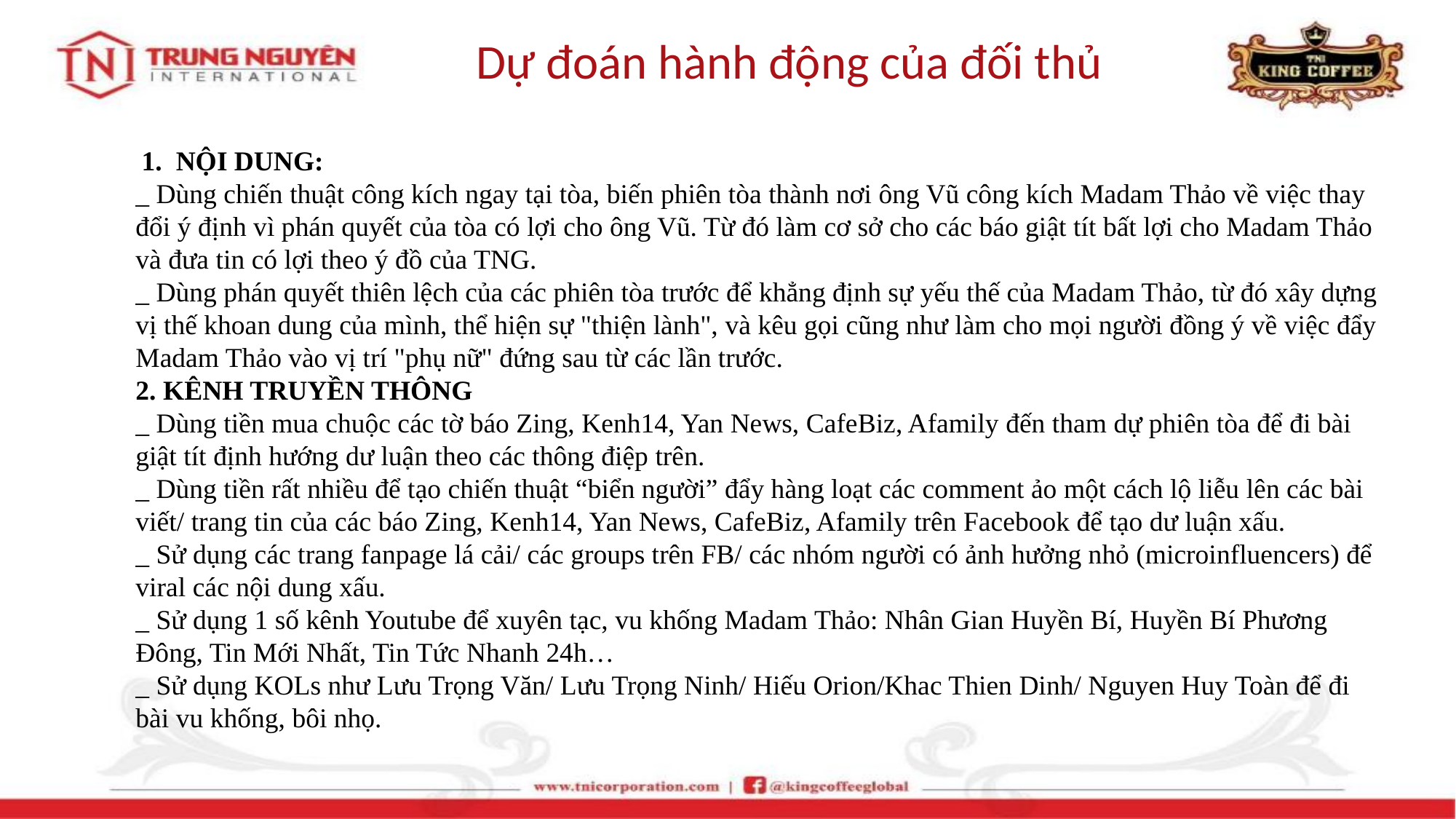

Dự đoán hành động của đối thủ
1.  NỘI DUNG:
_ Dùng chiến thuật công kích ngay tại tòa, biến phiên tòa thành nơi ông Vũ công kích Madam Thảo về việc thay đổi ý định vì phán quyết của tòa có lợi cho ông Vũ. Từ đó làm cơ sở cho các báo giật tít bất lợi cho Madam Thảo và đưa tin có lợi theo ý đồ của TNG.
_ Dùng phán quyết thiên lệch của các phiên tòa trước để khẳng định sự yếu thế của Madam Thảo, từ đó xây dựng vị thế khoan dung của mình, thể hiện sự "thiện lành", và kêu gọi cũng như làm cho mọi người đồng ý về việc đẩy Madam Thảo vào vị trí "phụ nữ" đứng sau từ các lần trước.
2. KÊNH TRUYỀN THÔNG
_ Dùng tiền mua chuộc các tờ báo Zing, Kenh14, Yan News, CafeBiz, Afamily đến tham dự phiên tòa để đi bài giật tít định hướng dư luận theo các thông điệp trên.
_ Dùng tiền rất nhiều để tạo chiến thuật “biển người” đẩy hàng loạt các comment ảo một cách lộ liễu lên các bài viết/ trang tin của các báo Zing, Kenh14, Yan News, CafeBiz, Afamily trên Facebook để tạo dư luận xấu.
_ Sử dụng các trang fanpage lá cải/ các groups trên FB/ các nhóm người có ảnh hưởng nhỏ (microinfluencers) để viral các nội dung xấu.
_ Sử dụng 1 số kênh Youtube để xuyên tạc, vu khống Madam Thảo: Nhân Gian Huyền Bí, Huyền Bí Phương Đông, Tin Mới Nhất, Tin Tức Nhanh 24h…
_ Sử dụng KOLs như Lưu Trọng Văn/ Lưu Trọng Ninh/ Hiếu Orion/Khac Thien Dinh/ Nguyen Huy Toàn để đi bài vu khống, bôi nhọ.